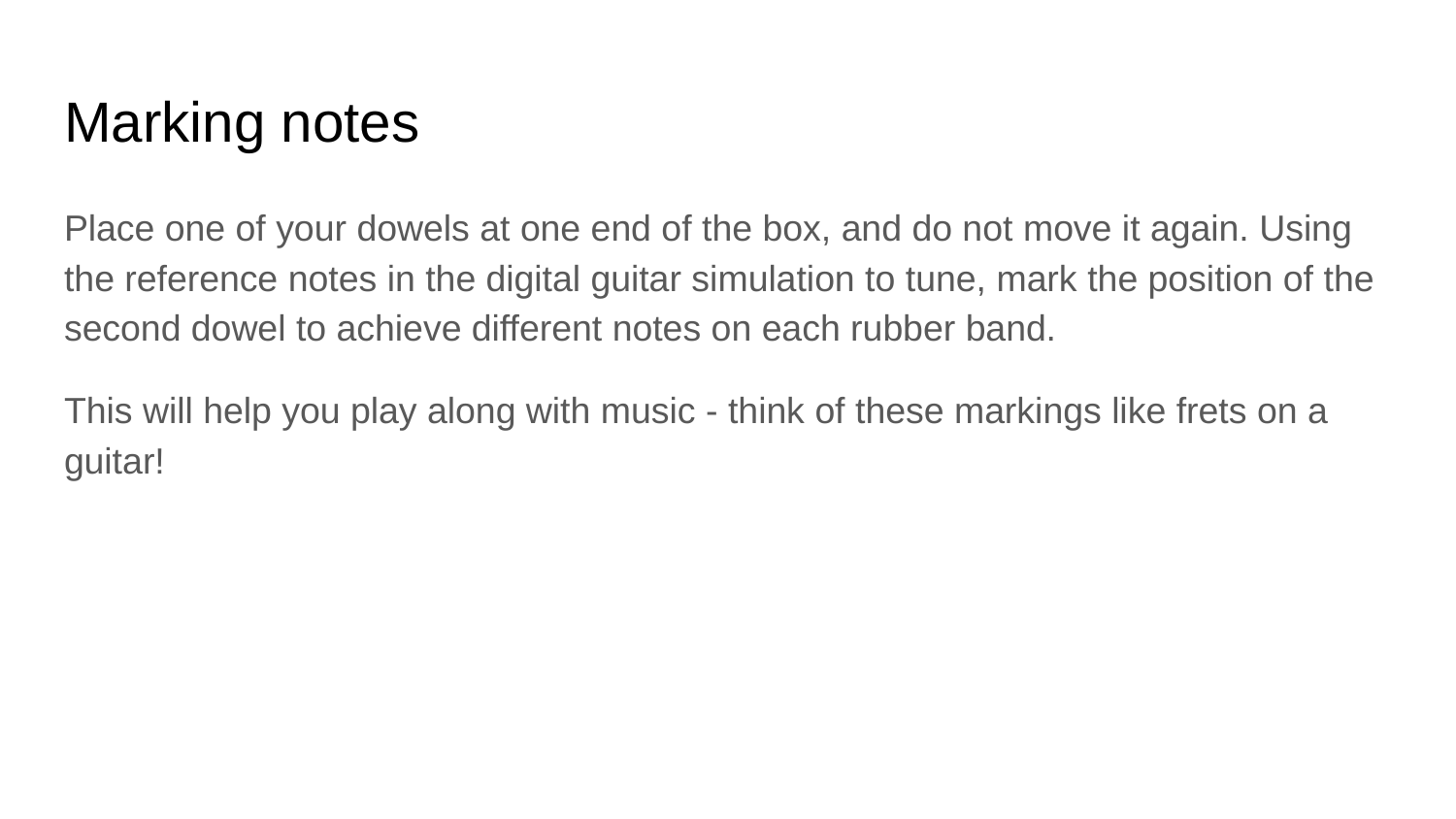

# Marking notes
Place one of your dowels at one end of the box, and do not move it again. Using the reference notes in the digital guitar simulation to tune, mark the position of the second dowel to achieve different notes on each rubber band.
This will help you play along with music - think of these markings like frets on a guitar!